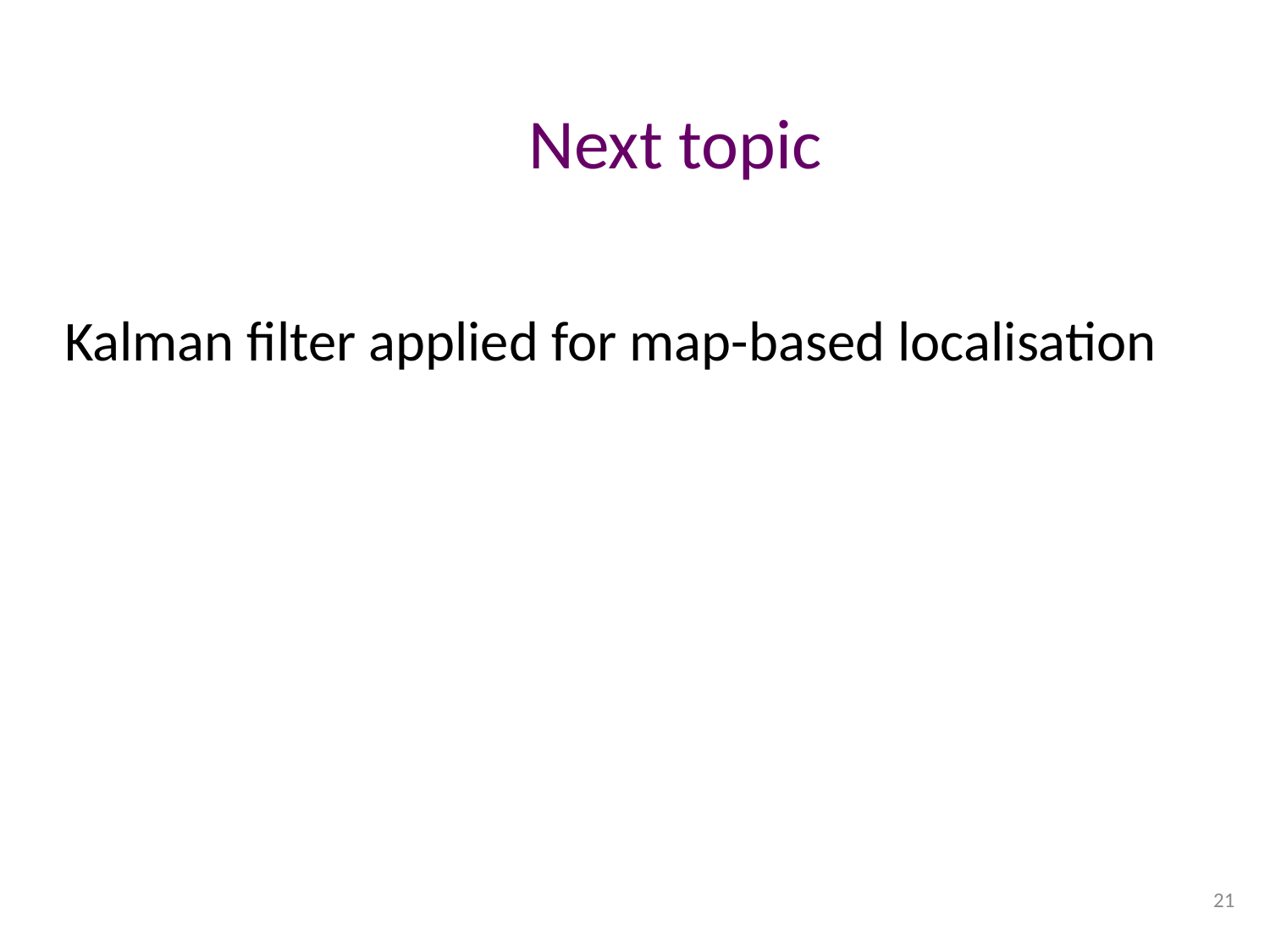

# Next topic
Kalman filter applied for map-based localisation

21